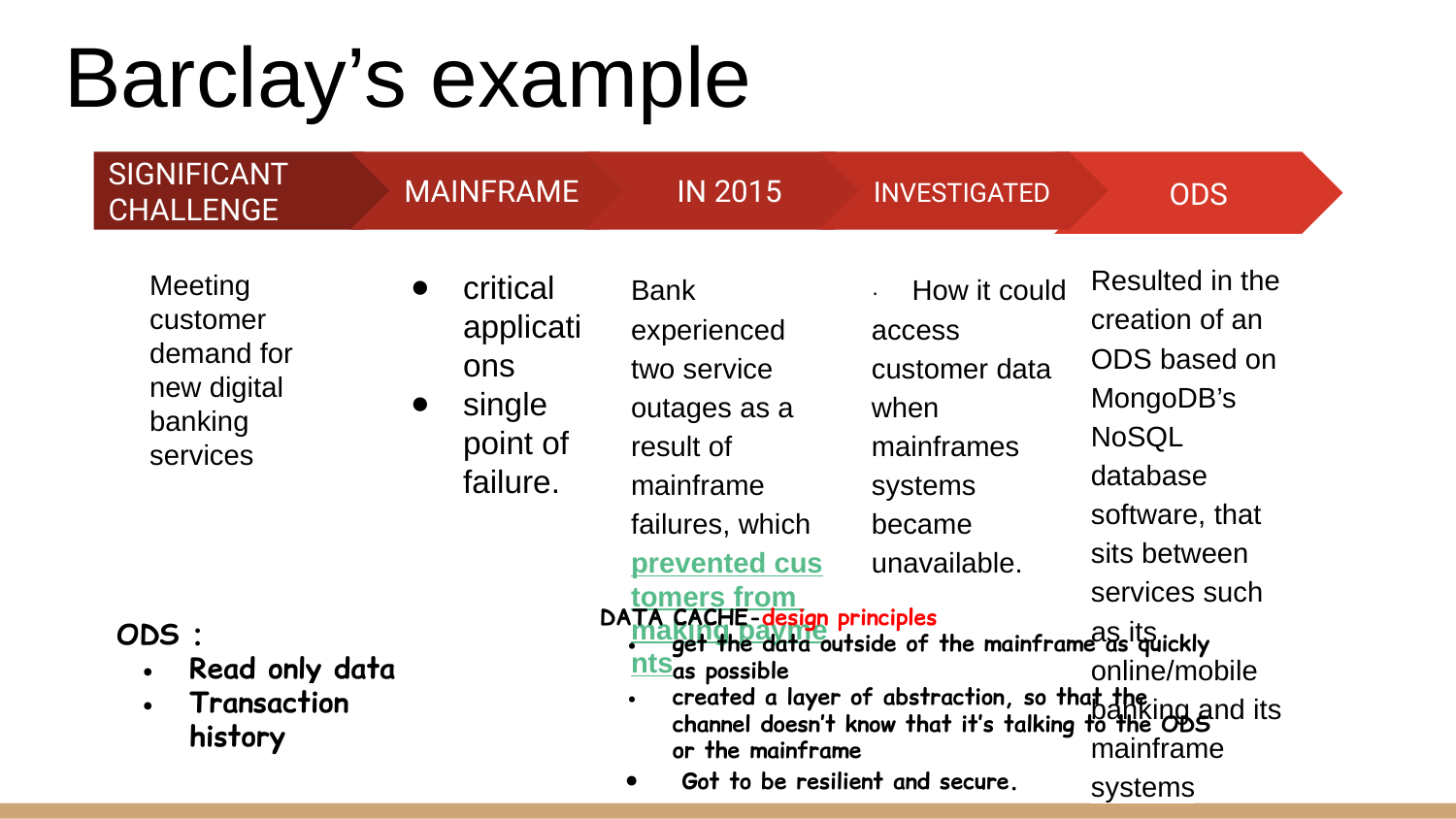

# Barclay’s example
ODS
Resulted in the creation of an ODS based on MongoDB’s NoSQL database software, that sits between services such as its online/mobile banking and its mainframe systems
MAINFRAME
critical applications
single point of failure.
IN 2015
Bank experienced two service outages as a result of mainframe failures, which prevented customers from making payments
INVESTIGATED
·         How it could access customer data when mainframes systems became unavailable.

SIGNIFICANT CHALLENGE
Meeting customer demand for new digital banking services
DATA CACHE-design principles
get the data outside of the mainframe as quickly as possible
created a layer of abstraction, so that the channel doesn’t know that it’s talking to the ODS or the mainframe
 Got to be resilient and secure.
ODS :
Read only data
Transaction history